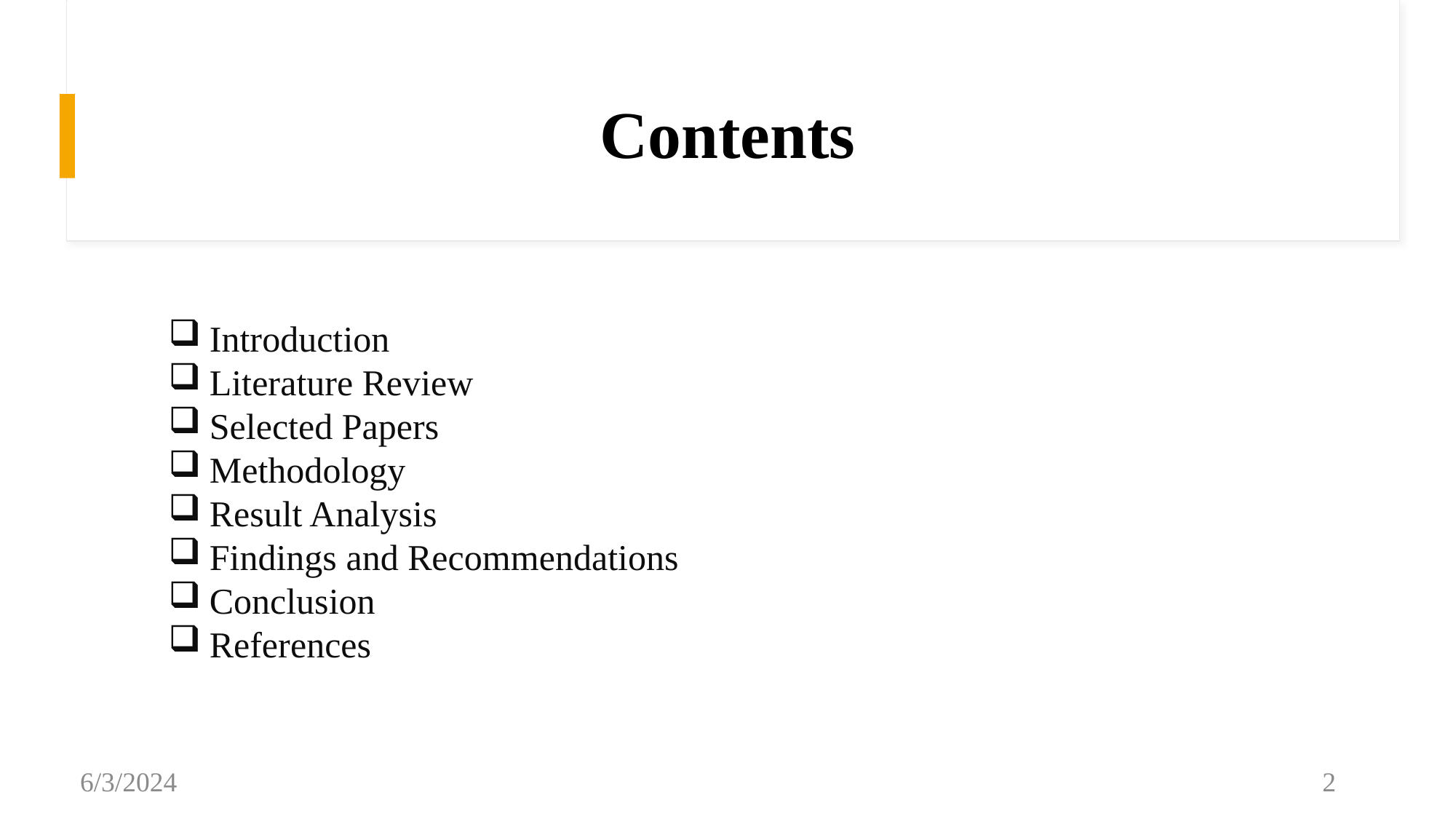

# Contents
Introduction
Literature Review
Selected Papers
Methodology
Result Analysis
Findings and Recommendations
Conclusion
References
6/3/2024
2